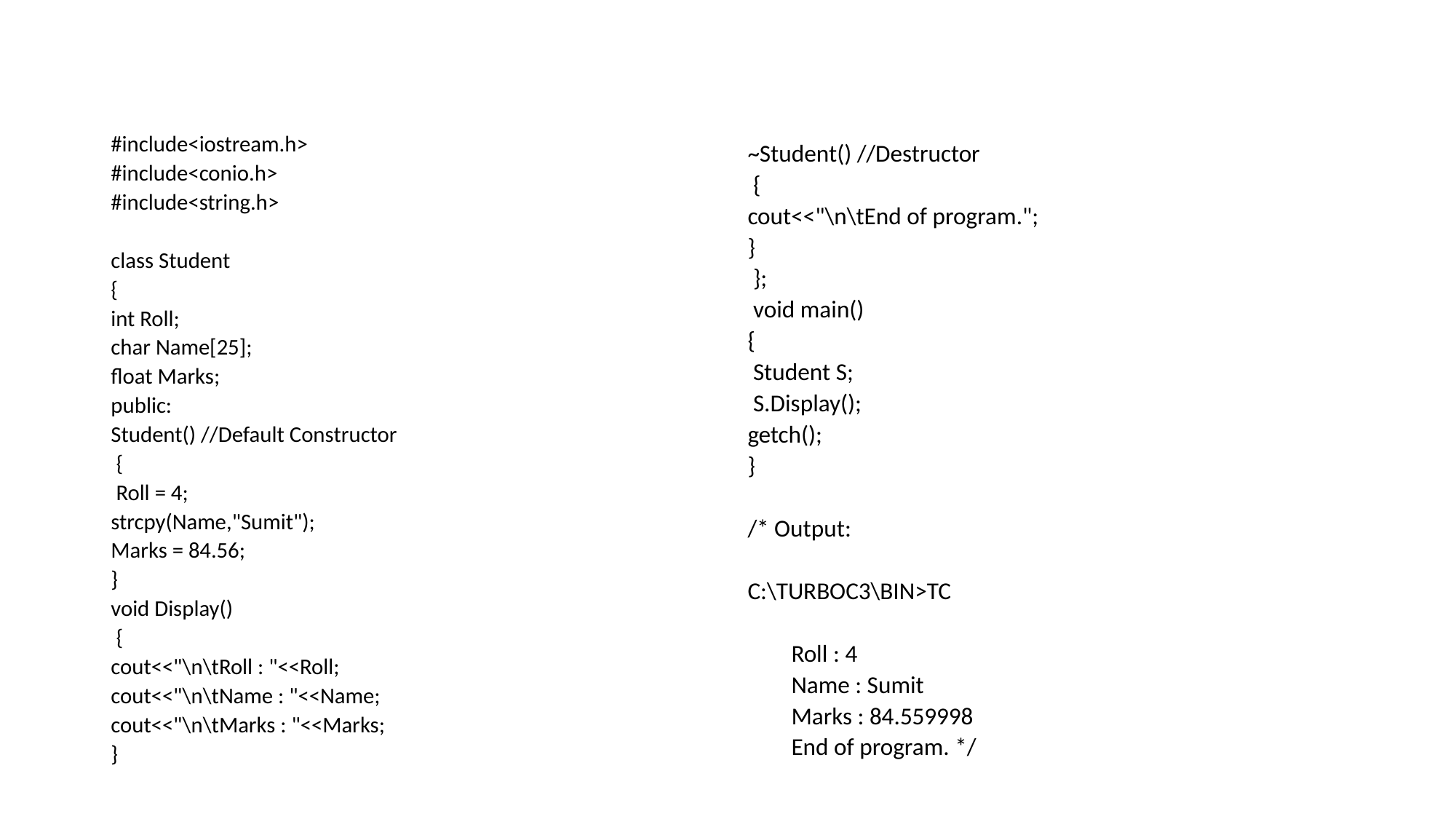

#
#include<iostream.h>
#include<conio.h>
#include<string.h>

class Student
{
int Roll;
char Name[25];
float Marks;
public:
Student() //Default Constructor
 {
 Roll = 4;
strcpy(Name,"Sumit");
Marks = 84.56;
}
void Display()
 {
cout<<"\n\tRoll : "<<Roll;
cout<<"\n\tName : "<<Name;
cout<<"\n\tMarks : "<<Marks;
}

~Student() //Destructor
 {
cout<<"\n\tEnd of program.";
}
 };
 void main()
{
 Student S;
 S.Display();
getch();
}

/* Output:

C:\TURBOC3\BIN>TC

        Roll : 4
        Name : Sumit
        Marks : 84.559998
        End of program. */